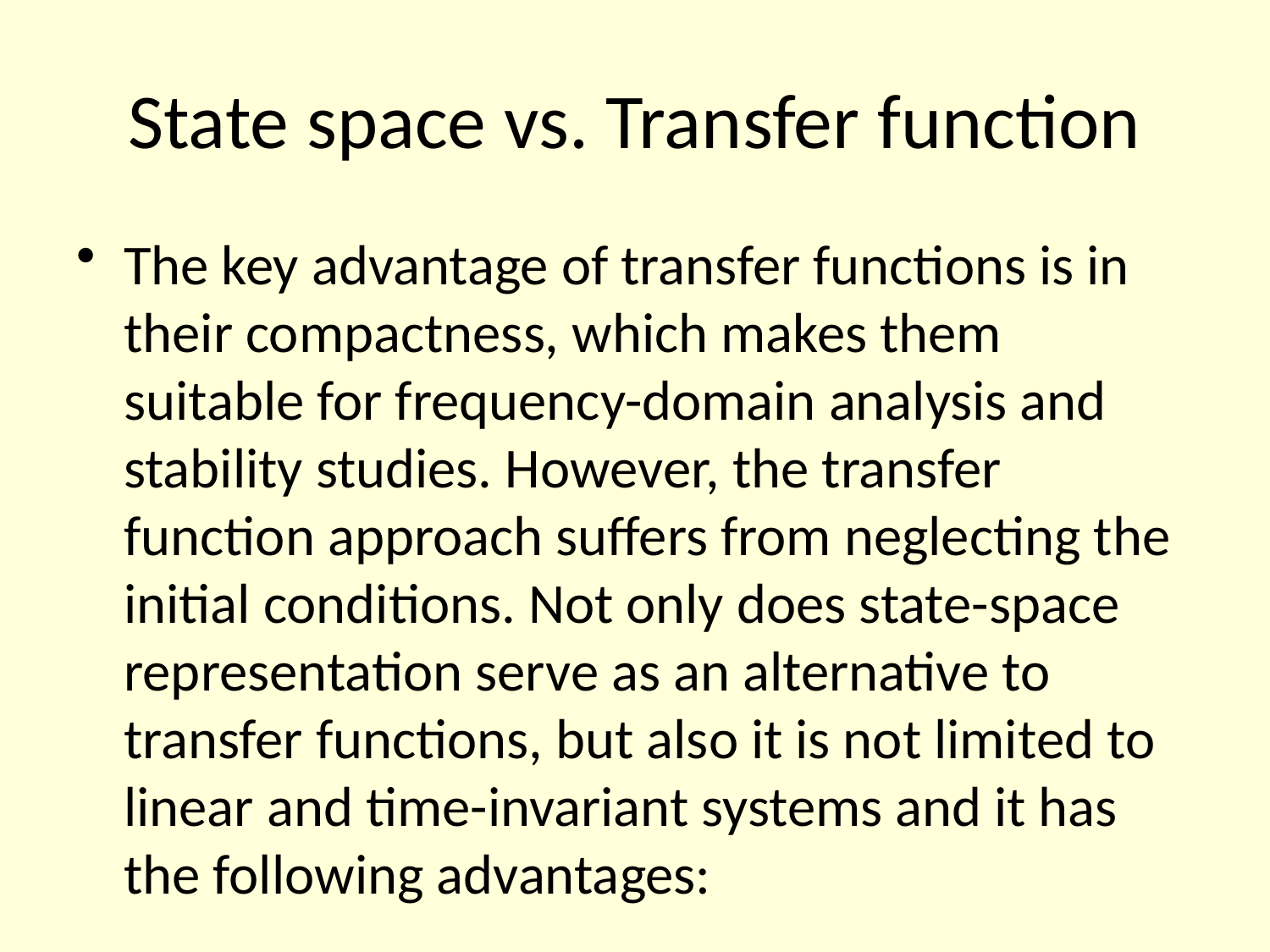

# State space vs. Transfer function
The key advantage of transfer functions is in their compactness, which makes them suitable for frequency-domain analysis and stability studies. However, the transfer function approach suffers from neglecting the initial conditions. Not only does state-space representation serve as an alternative to transfer functions, but also it is not limited to linear and time-invariant systems and it has the following advantages: